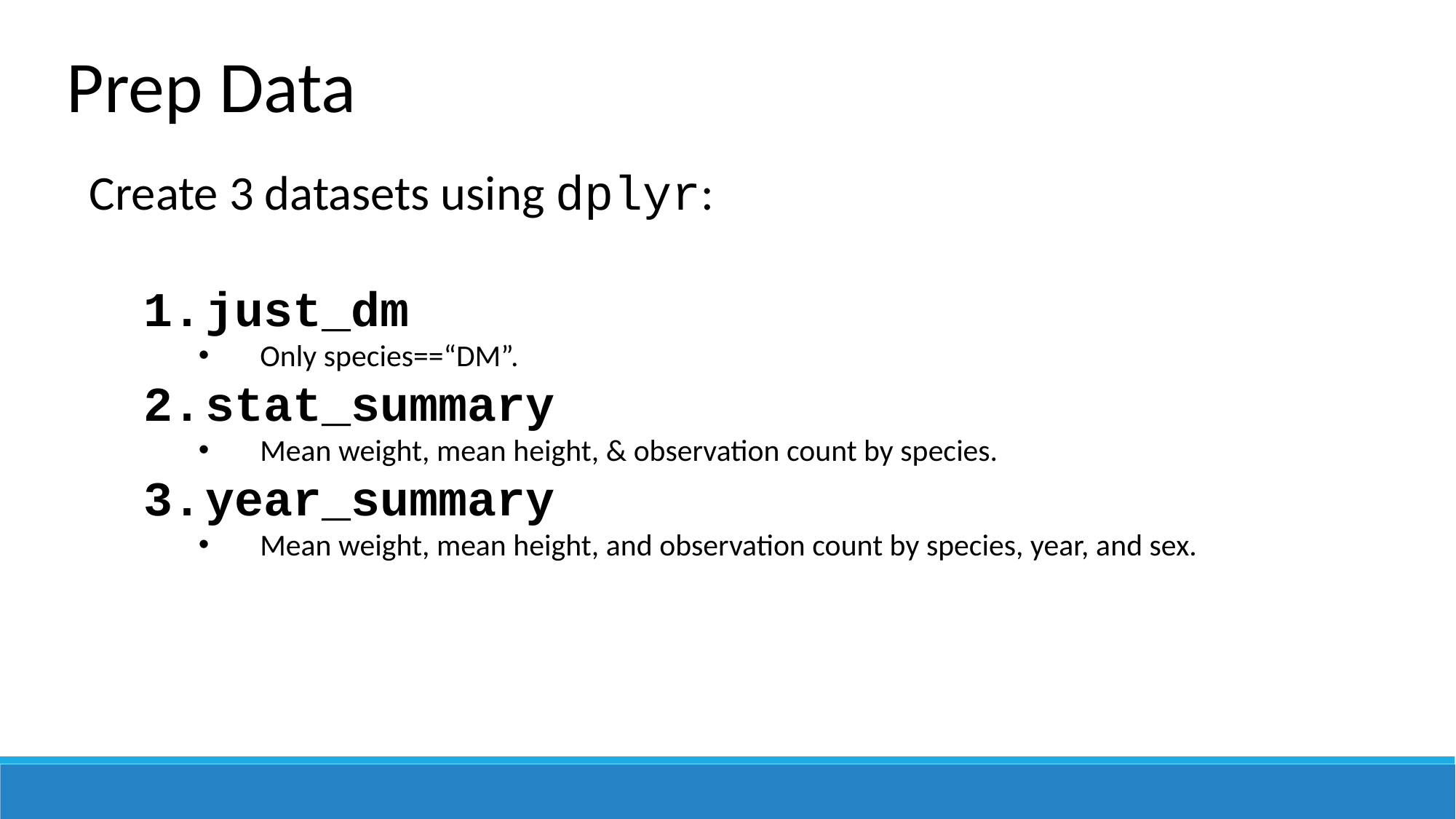

Prep Data
Create 3 datasets using dplyr:

just_dm
Only species==“DM”.
stat_summary
Mean weight, mean height, & observation count by species.
year_summary
Mean weight, mean height, and observation count by species, year, and sex.